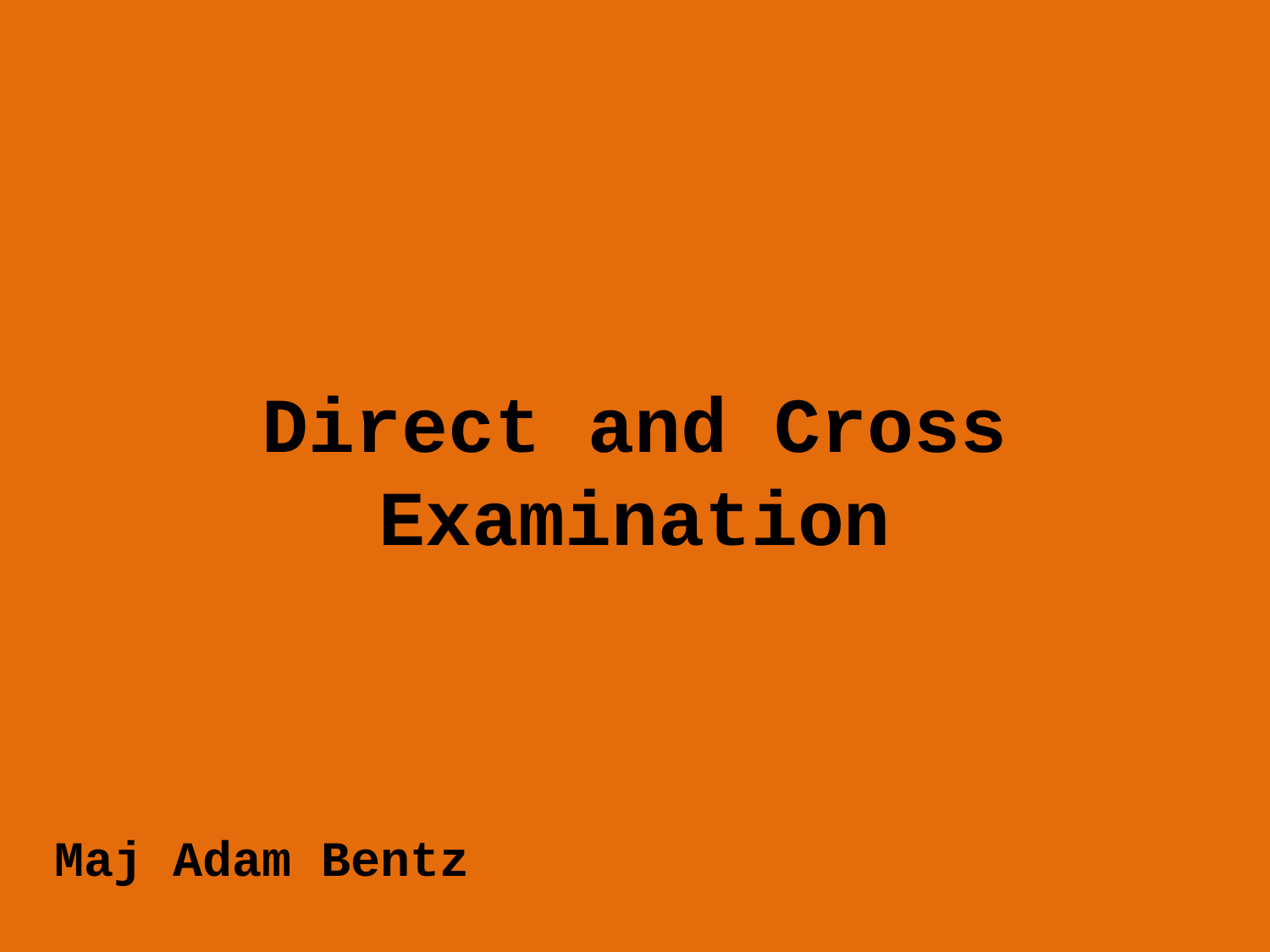

# Direct and Cross Examination
Maj Adam Bentz